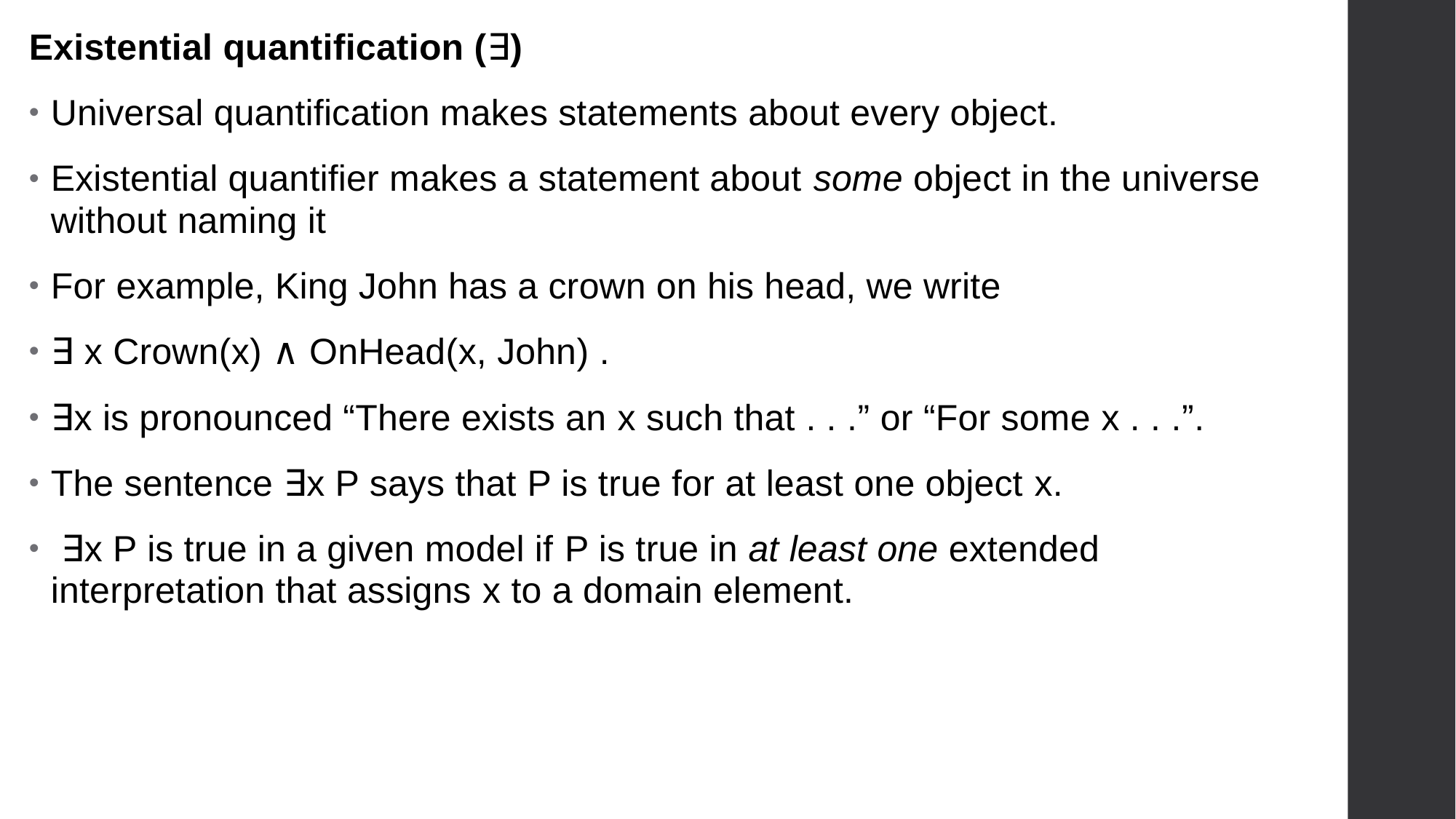

Existential quantification (∃)
Universal quantification makes statements about every object.
Existential quantifier makes a statement about some object in the universe without naming it
For example, King John has a crown on his head, we write
∃ x Crown(x) ∧ OnHead(x, John) .
∃x is pronounced “There exists an x such that . . .” or “For some x . . .”.
The sentence ∃x P says that P is true for at least one object x.
 ∃x P is true in a given model if P is true in at least one extended interpretation that assigns x to a domain element.